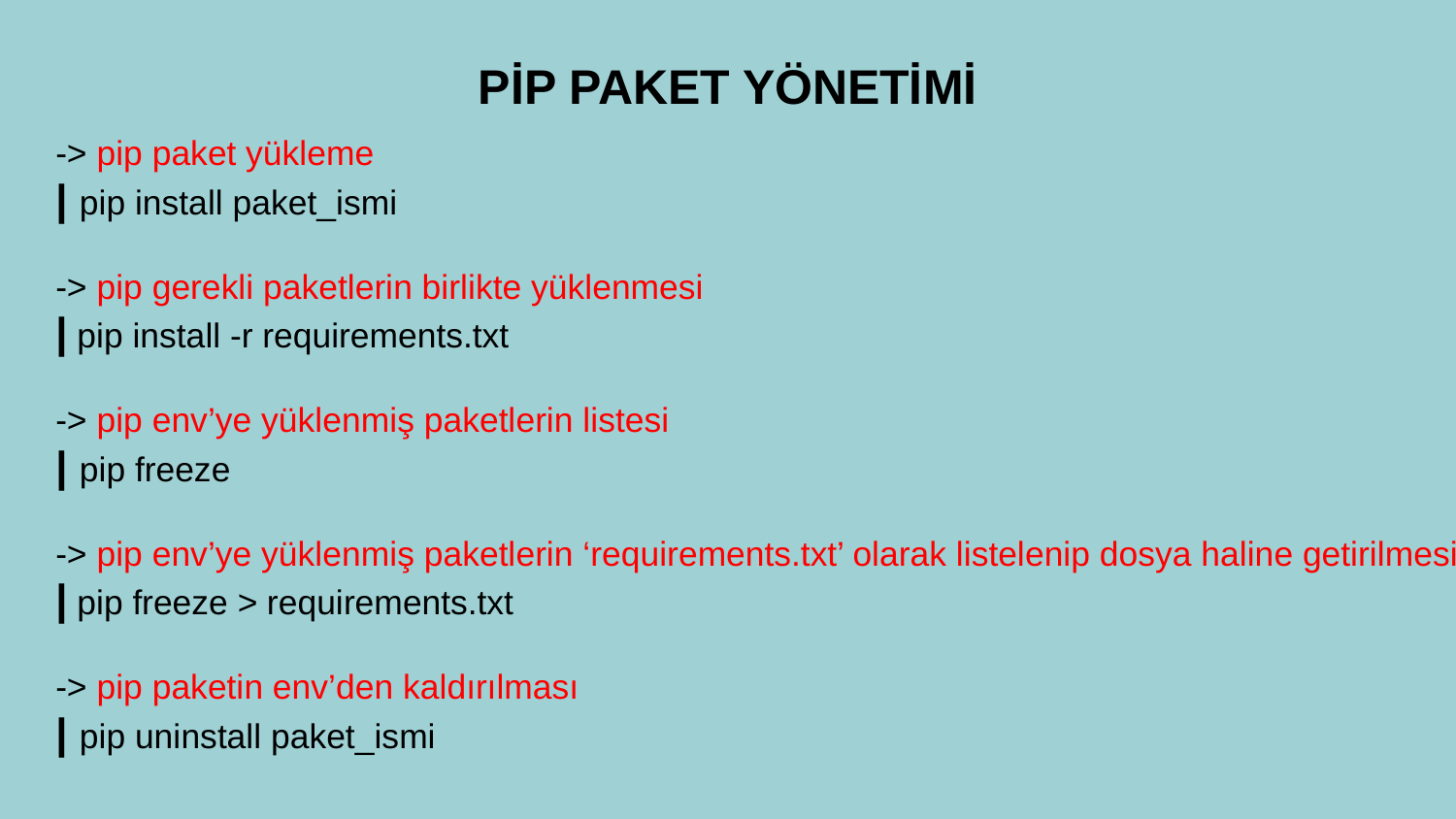

PİP PAKET YÖNETİMİ

-> pip paket yükleme
| pip install paket_ismi

-> pip gerekli paketlerin birlikte yüklenmesi
| pip install -r requirements.txt

-> pip env’ye yüklenmiş paketlerin listesi
| pip freeze

-> pip env’ye yüklenmiş paketlerin ‘requirements.txt’ olarak listelenip dosya haline getirilmesi
| pip freeze > requirements.txt

-> pip paketin env’den kaldırılması
| pip uninstall paket_ismi